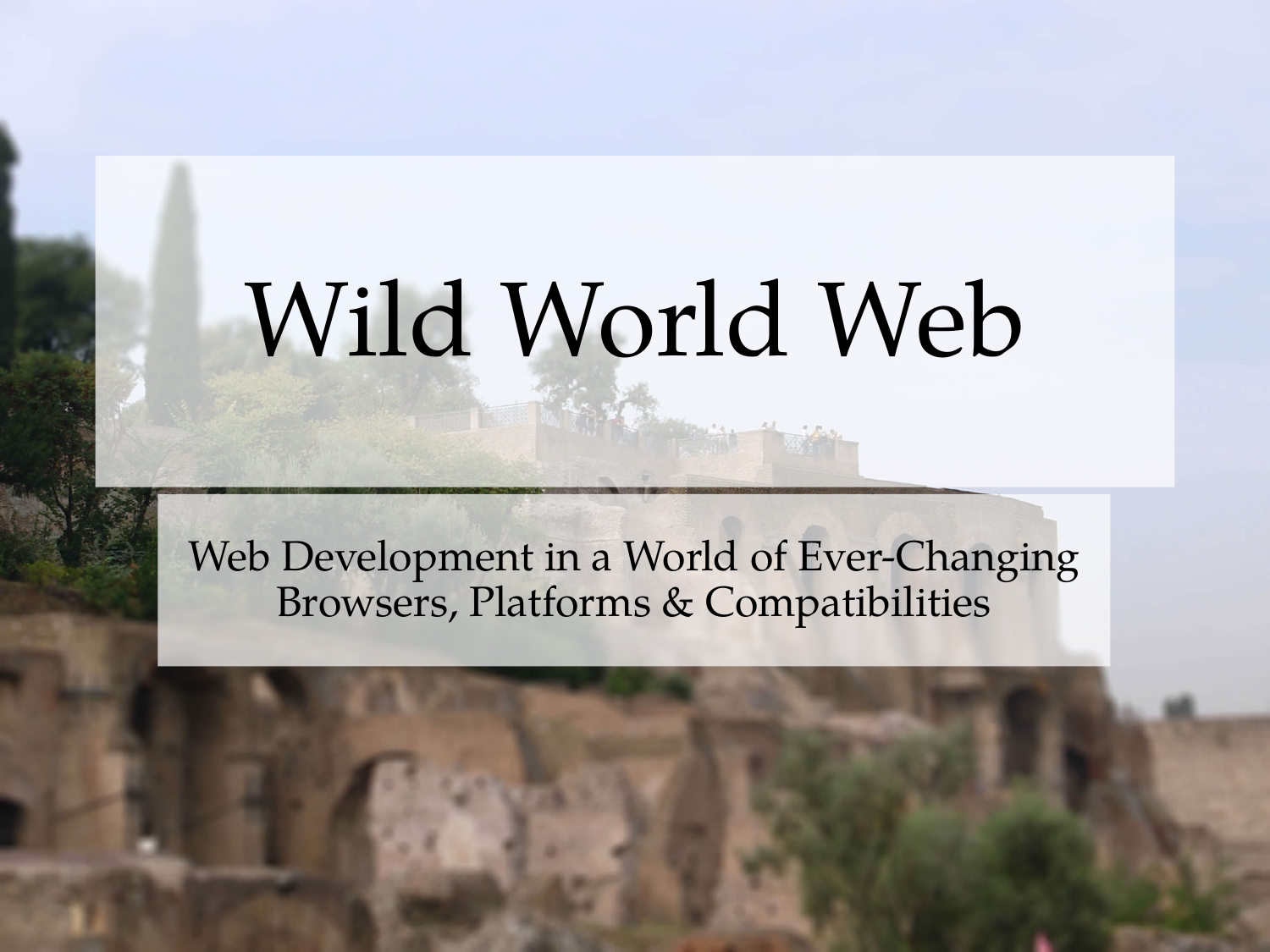

# Wild World Web
Web Development in a World of Ever-Changing Browsers, Platforms & Compatibilities